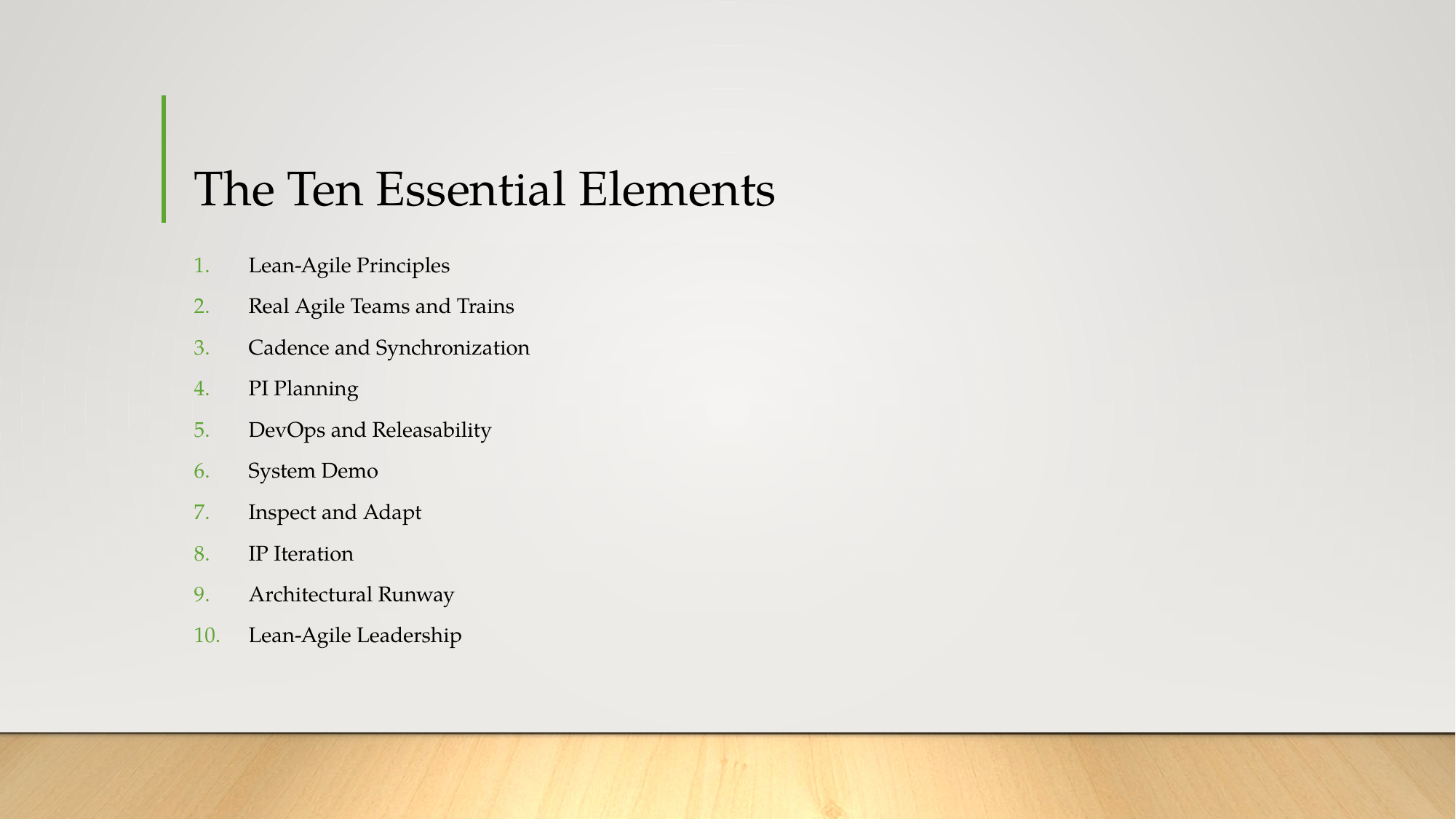

# The Ten Essential Elements
Lean-Agile Principles
Real Agile Teams and Trains
Cadence and Synchronization
PI Planning
DevOps and Releasability
System Demo
Inspect and Adapt
IP Iteration
Architectural Runway
Lean-Agile Leadership